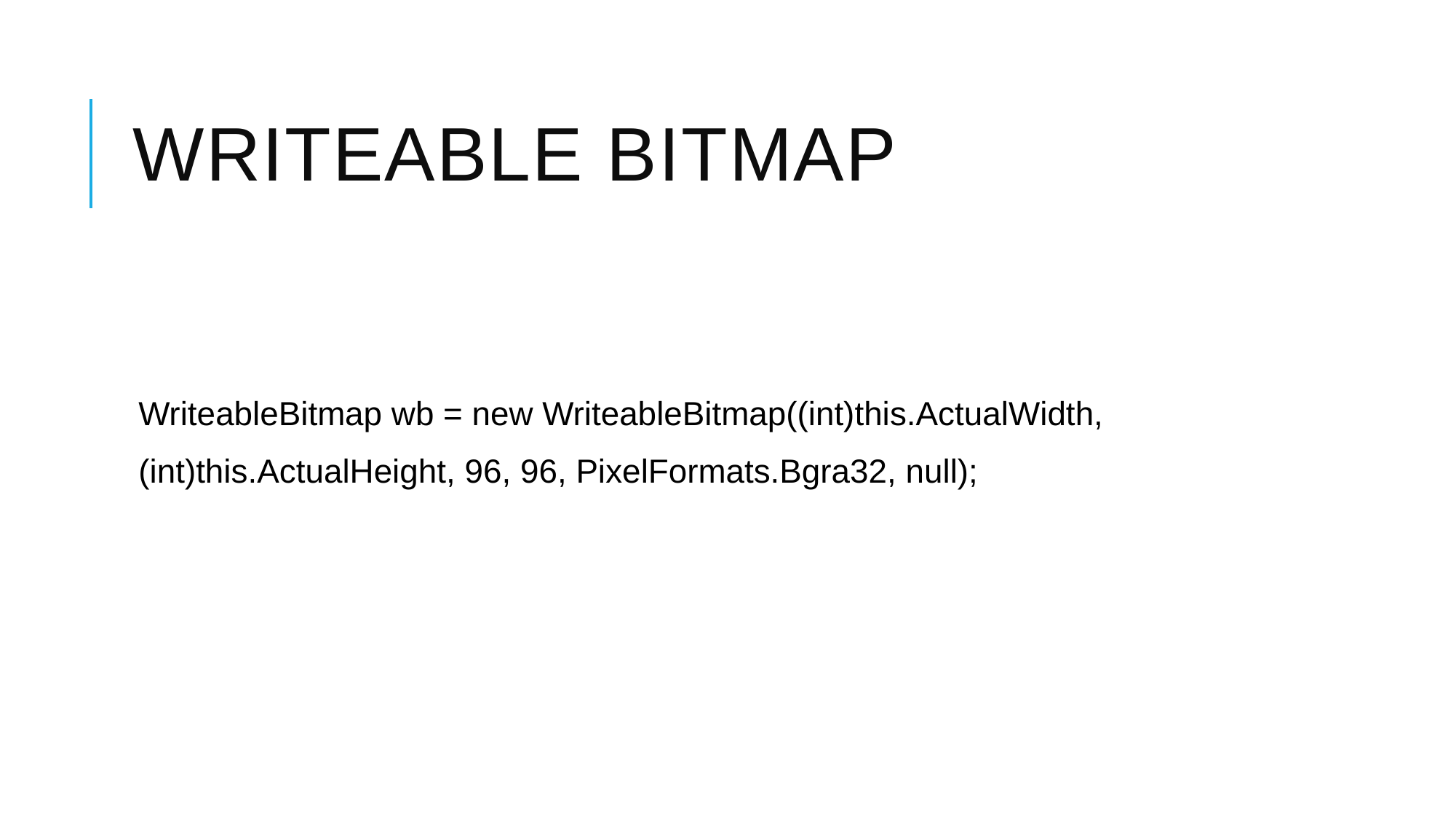

# Writeable Bitmap

WriteableBitmap wb = new WriteableBitmap((int)this.ActualWidth,
(int)this.ActualHeight, 96, 96, PixelFormats.Bgra32, null);